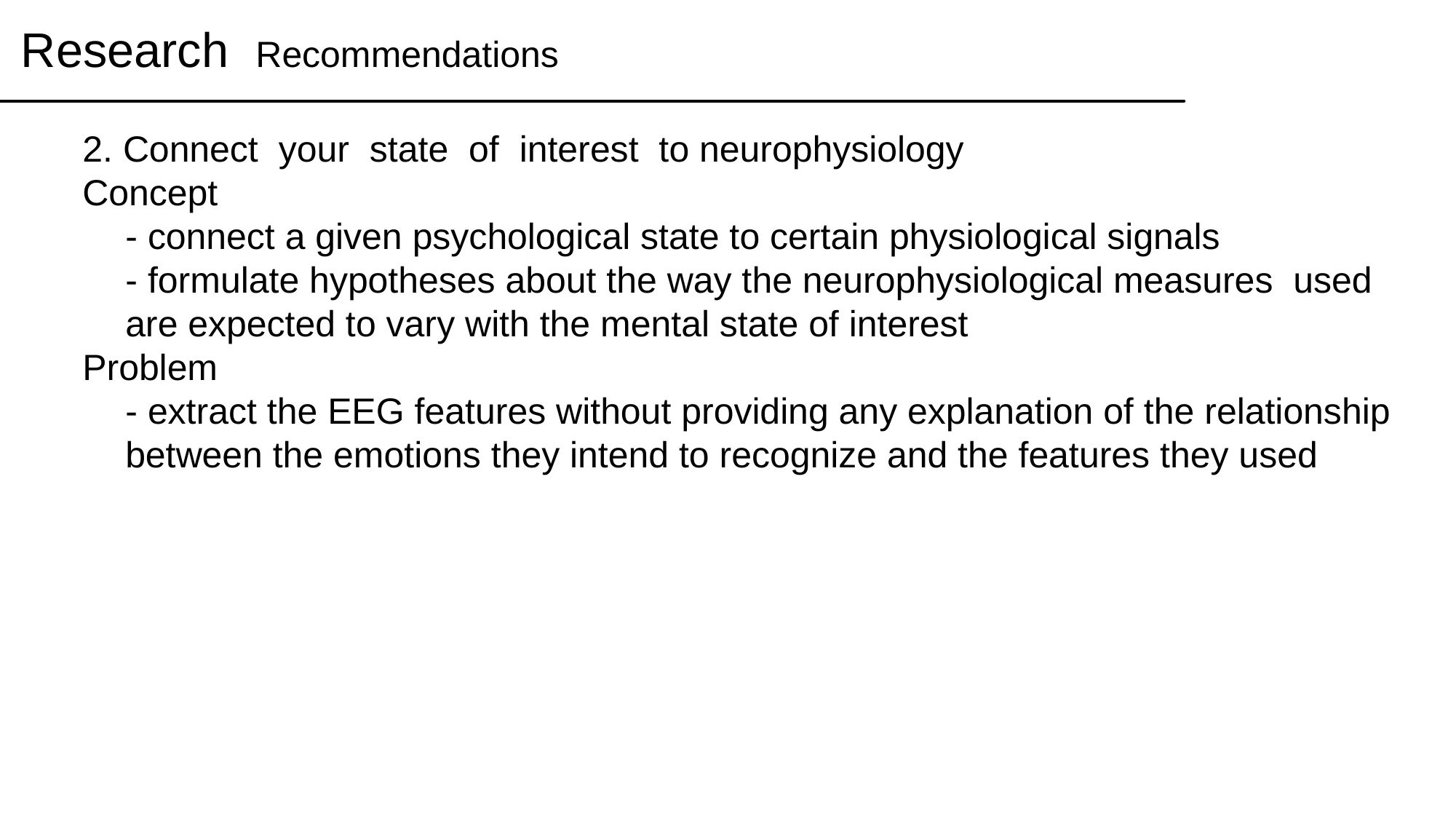

Research  Recommendations
2. Connect  your  state  of  interest  to neurophysiology
Concept
- connect a given psychological state to certain physiological signals
- formulate hypotheses about the way the neurophysiological measures  used are expected to vary with the mental state of interest
Problem
- extract the EEG features without providing any explanation of the relationship between the emotions they intend to recognize and the features they used